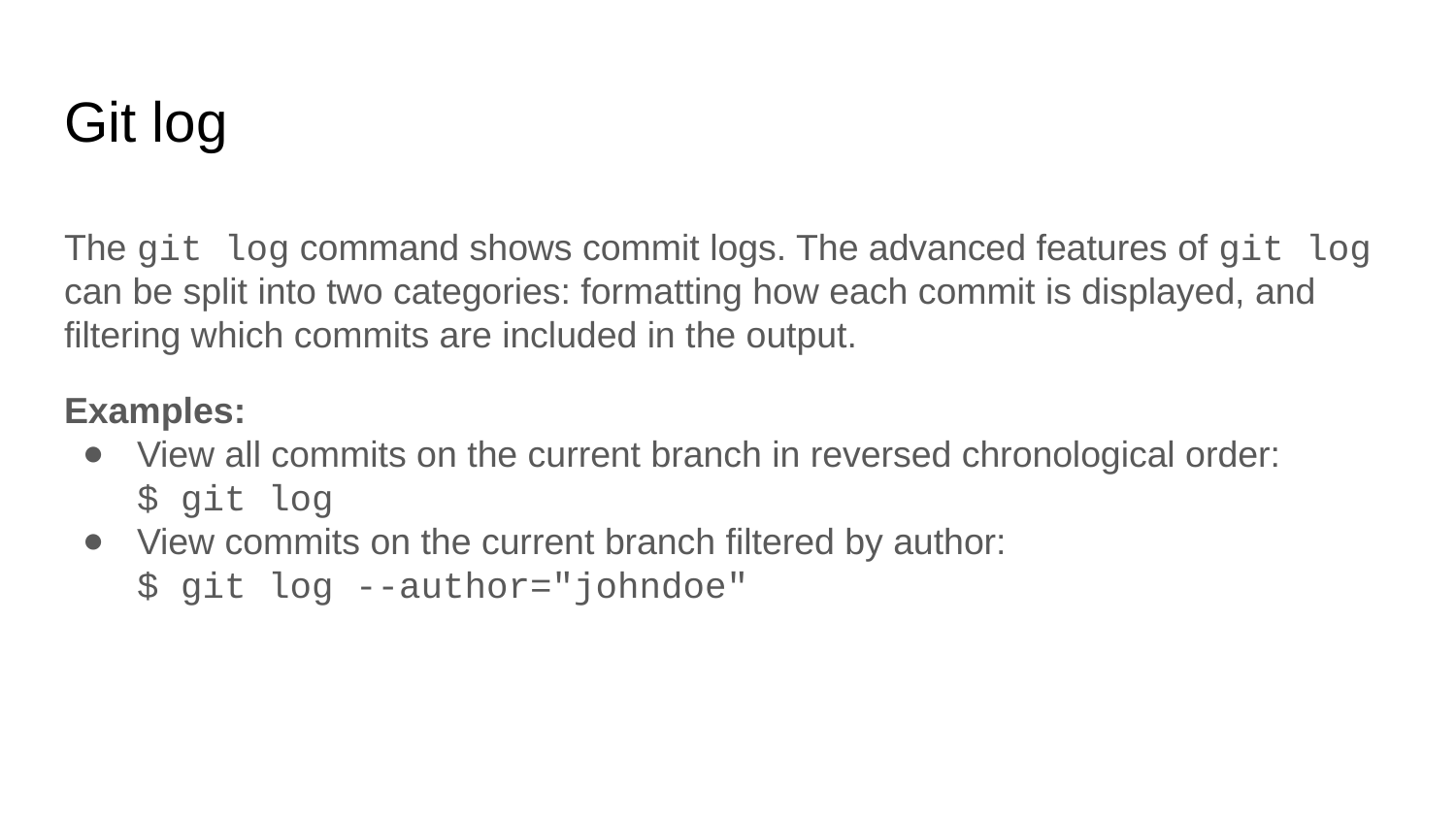

# Git log
The git log command shows commit logs. The advanced features of git log can be split into two categories: formatting how each commit is displayed, and filtering which commits are included in the output.
Examples:
View all commits on the current branch in reversed chronological order:
$ git log
View commits on the current branch filtered by author:
$ git log --author="johndoe"